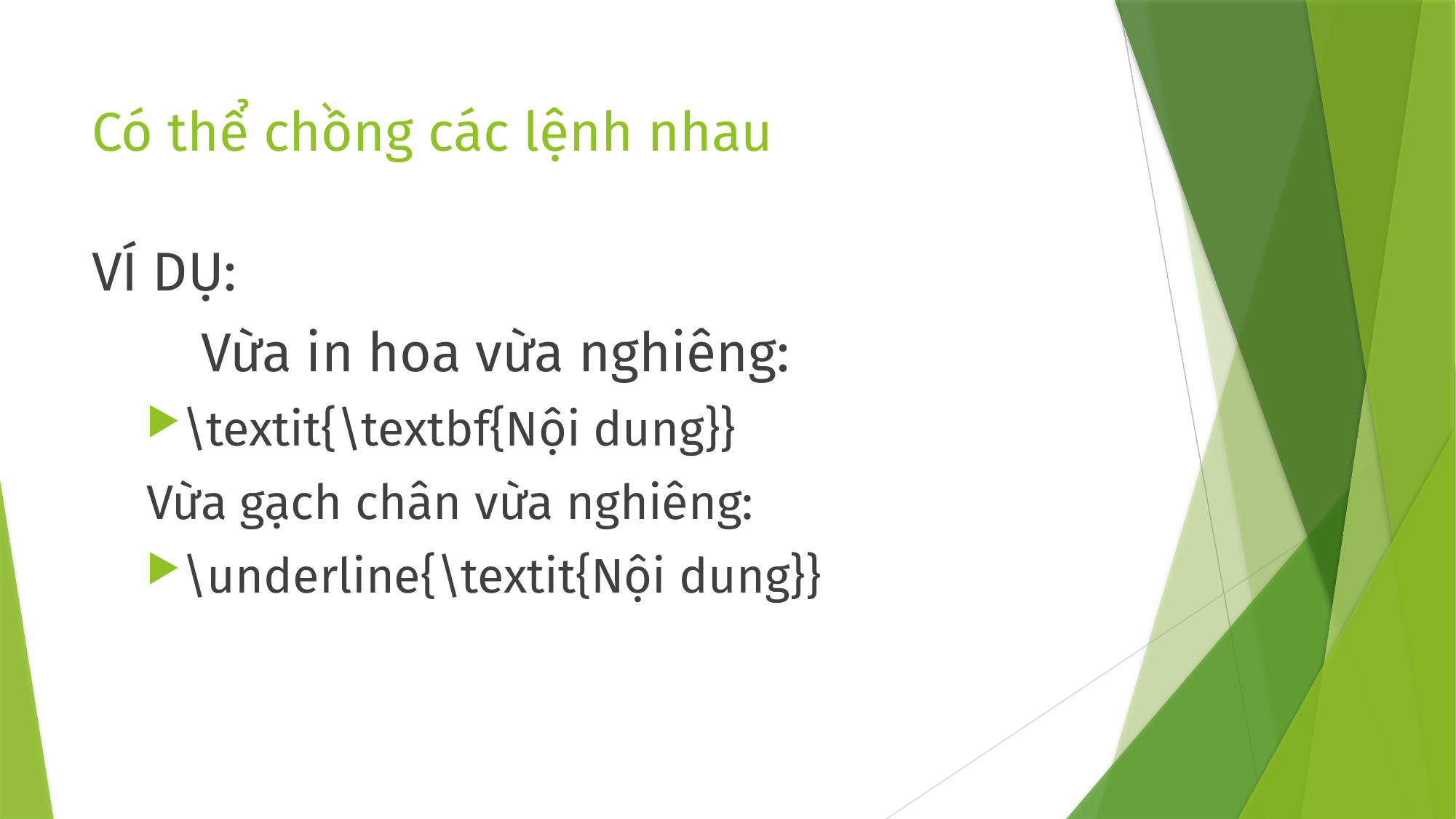

# Có thể chồng các lệnh nhau
VÍ DỤ:
	Vừa in hoa vừa nghiêng:
\textit{\textbf{Nội dung}}
Vừa gạch chân vừa nghiêng:
\underline{\textit{Nội dung}}